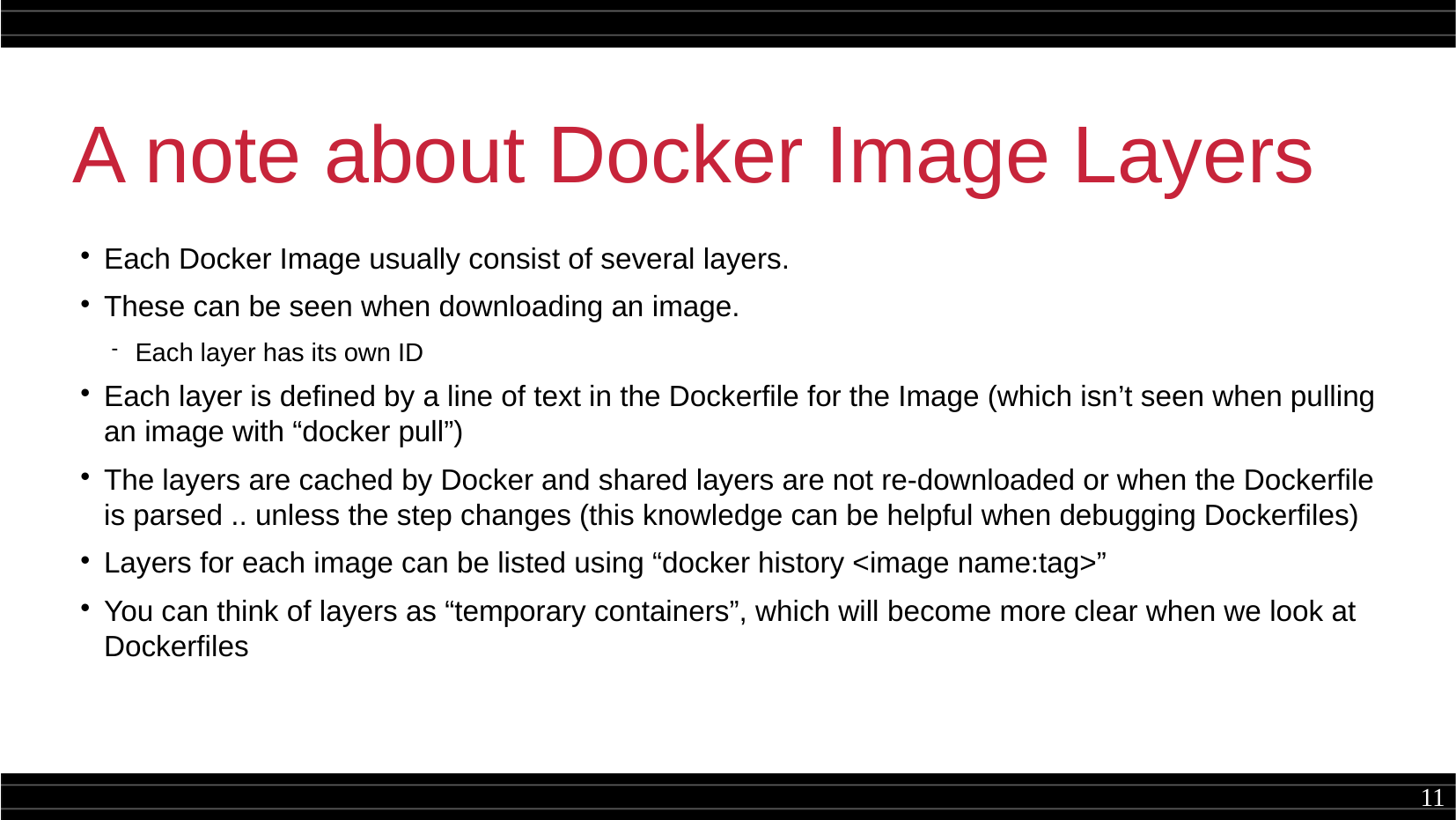

A note about Docker Image Layers
Each Docker Image usually consist of several layers.
These can be seen when downloading an image.
Each layer has its own ID
Each layer is defined by a line of text in the Dockerfile for the Image (which isn’t seen when pulling an image with “docker pull”)
The layers are cached by Docker and shared layers are not re-downloaded or when the Dockerfile is parsed .. unless the step changes (this knowledge can be helpful when debugging Dockerfiles)
Layers for each image can be listed using “docker history <image name:tag>”
You can think of layers as “temporary containers”, which will become more clear when we look at Dockerfiles